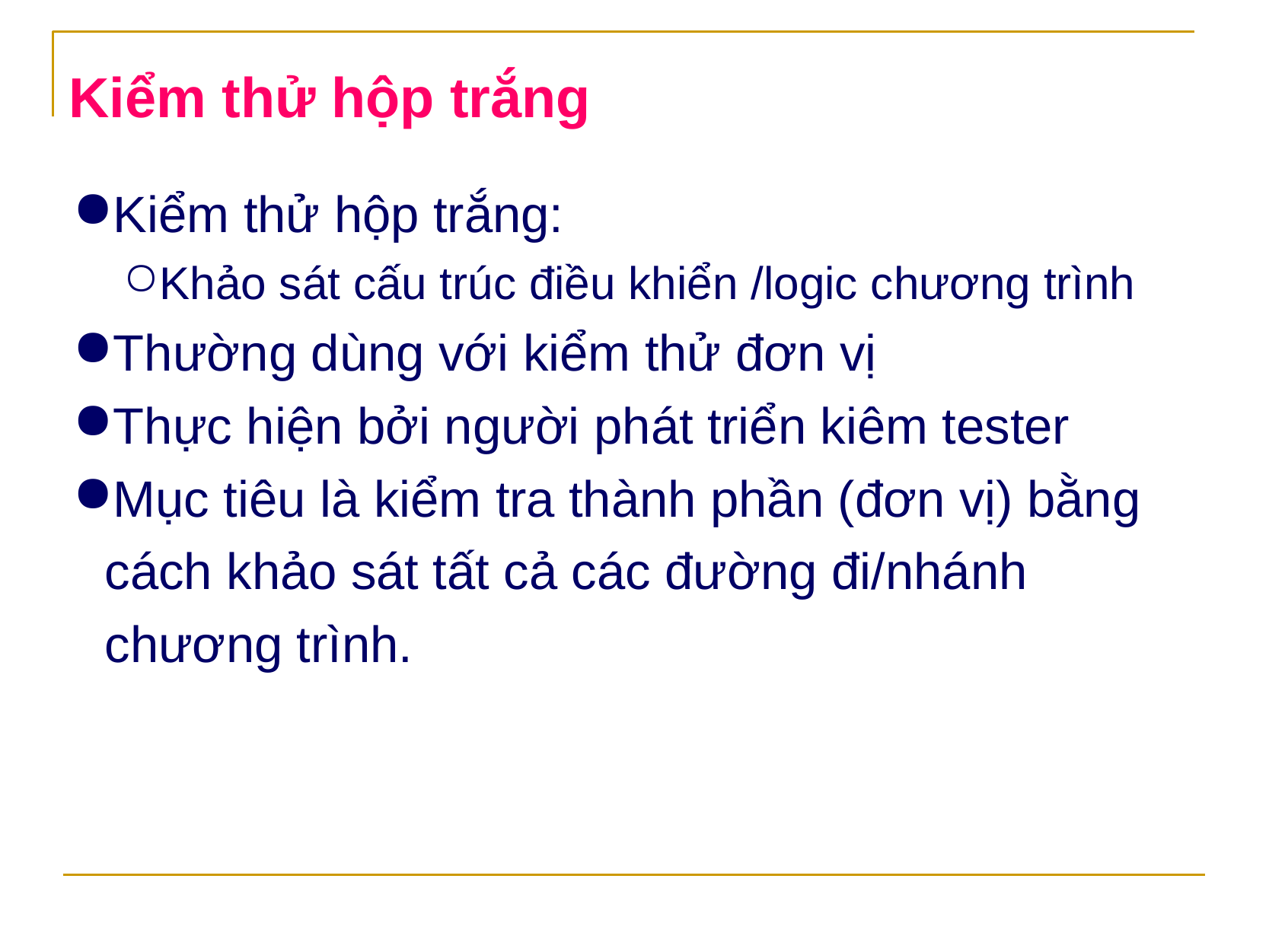

Kiểm thử hộp trắng
Kiểm thử hộp trắng:
Khảo sát cấu trúc điều khiển /logic chương trình
Thường dùng với kiểm thử đơn vị
Thực hiện bởi người phát triển kiêm tester
Mục tiêu là kiểm tra thành phần (đơn vị) bằng cách khảo sát tất cả các đường đi/nhánh chương trình.